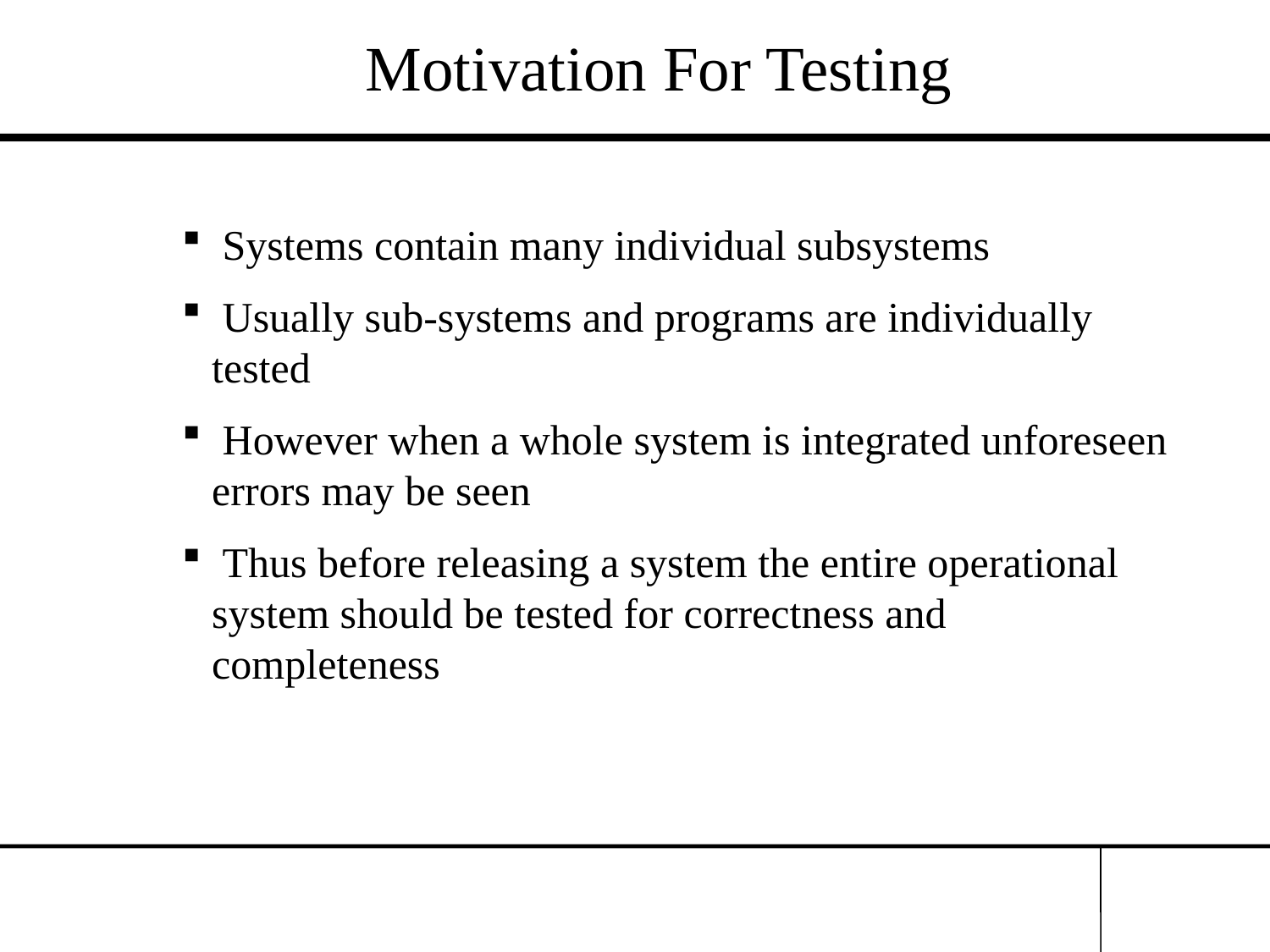

Motivation For Testing

 Systems contain many individual subsystems
 Usually sub-systems and programs are individually tested
 However when a whole system is integrated unforeseen errors may be seen
 Thus before releasing a system the entire operational system should be tested for correctness and completeness